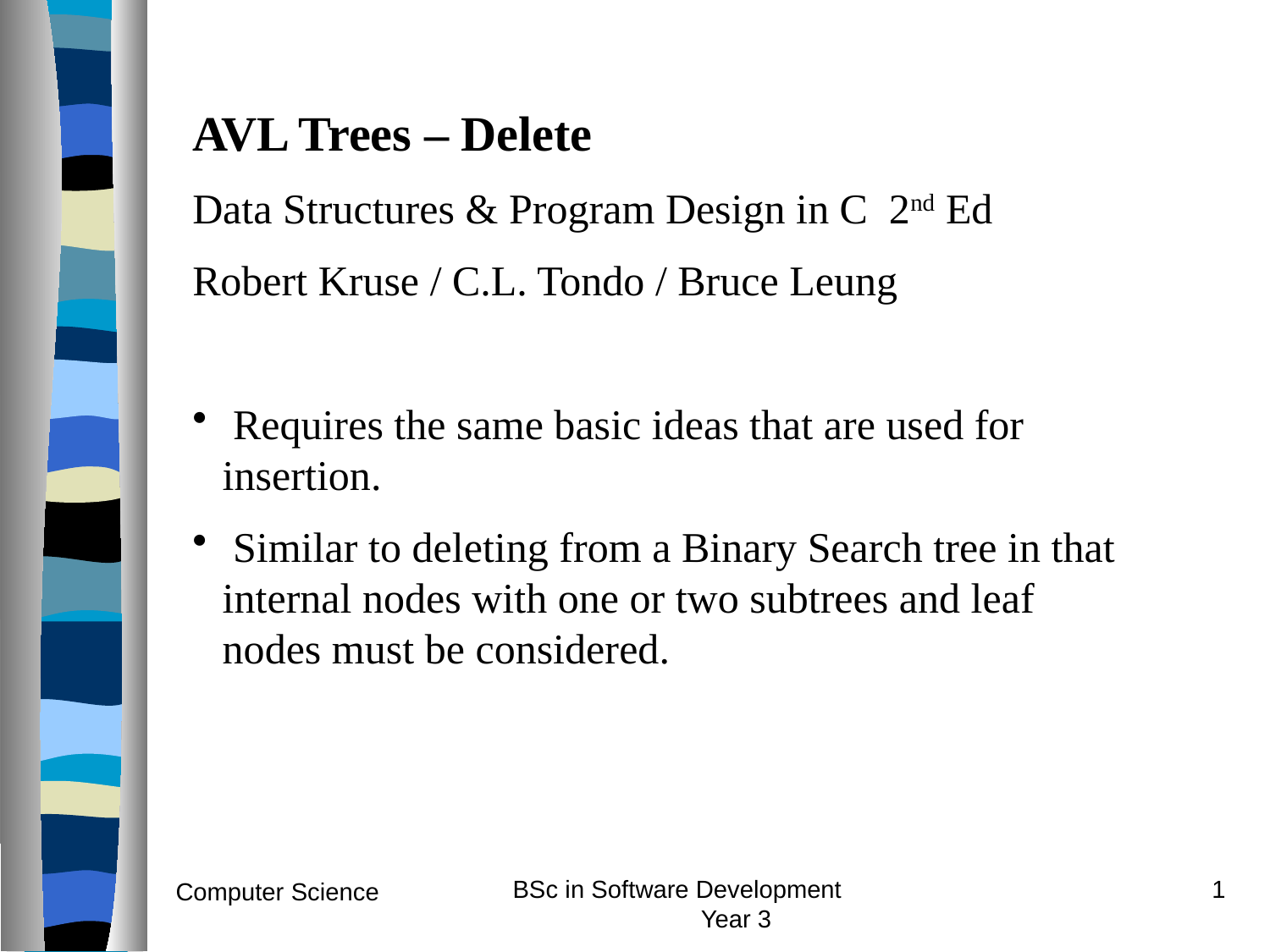

AVL Trees – Delete
Data Structures & Program Design in C  2nd Ed
Robert Kruse / C.L. Tondo / Bruce Leung

 Requires the same basic ideas that are used for insertion.
 Similar to deleting from a Binary Search tree in that internal nodes with one or two subtrees and leaf nodes must be considered.
BSc in Software Development                  Year 3
1
Computer Science